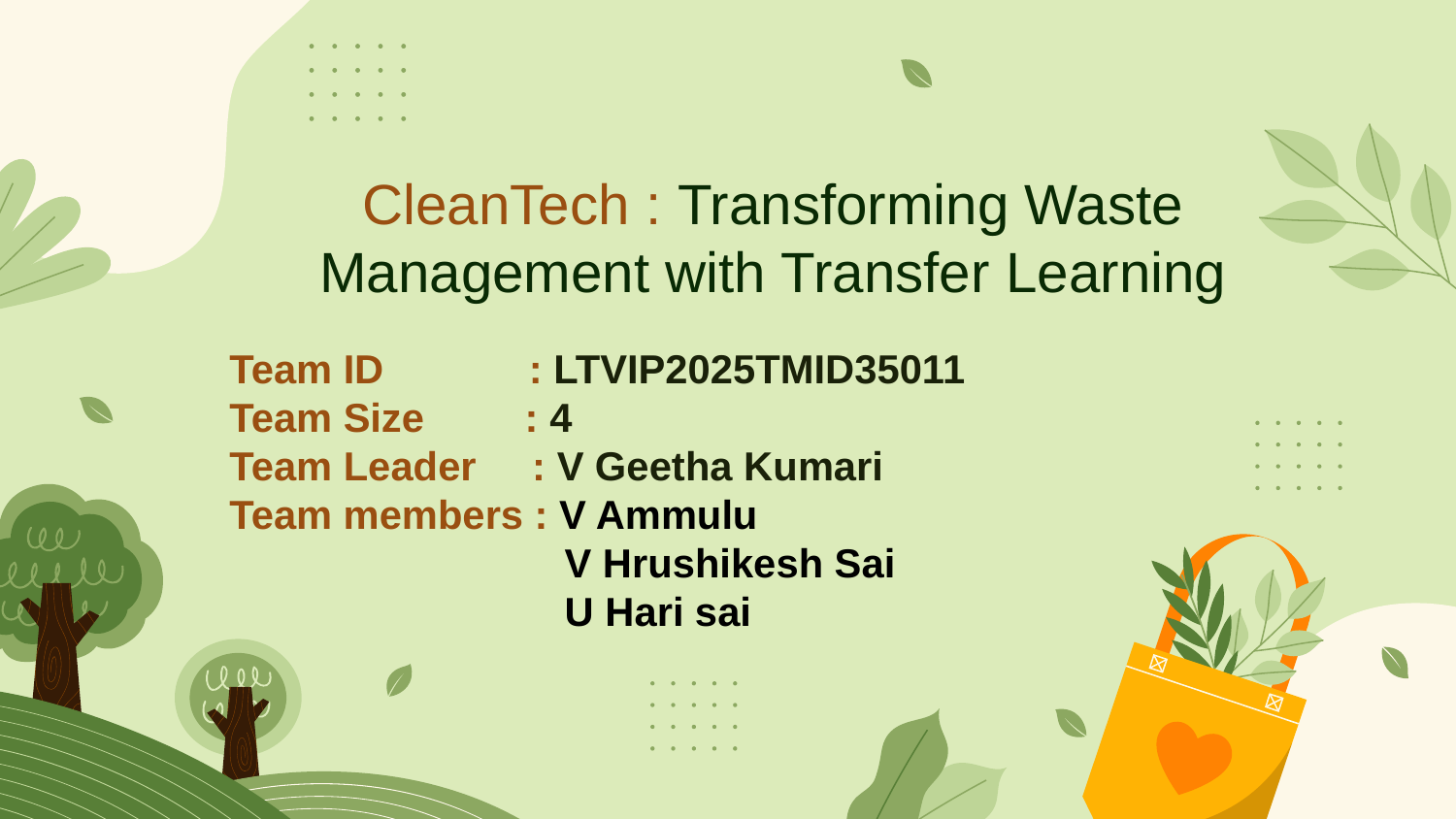

# CleanTech : Transforming Waste Management with Transfer Learning

Team ID             : LTVIP2025TMID35011
Team Size         : 4
Team Leader     : V Geetha Kumari
Team members : V Ammulu
    	                 V Hrushikesh Sai
  	                 U Hari sai